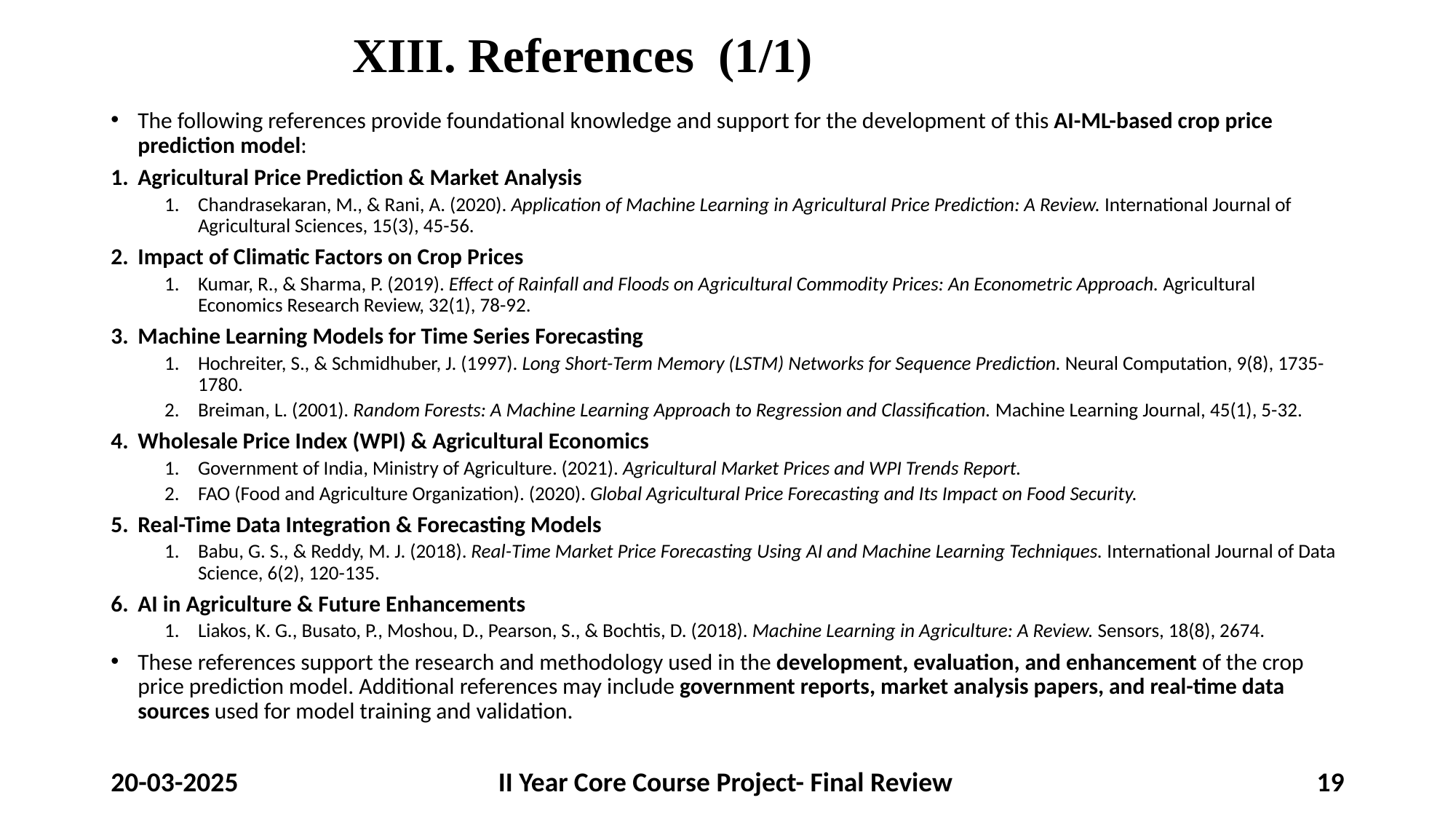

# XIII. References  (1/1)
The following references provide foundational knowledge and support for the development of this AI-ML-based crop price prediction model:
Agricultural Price Prediction & Market Analysis
Chandrasekaran, M., & Rani, A. (2020). Application of Machine Learning in Agricultural Price Prediction: A Review. International Journal of Agricultural Sciences, 15(3), 45-56.
Impact of Climatic Factors on Crop Prices
Kumar, R., & Sharma, P. (2019). Effect of Rainfall and Floods on Agricultural Commodity Prices: An Econometric Approach. Agricultural Economics Research Review, 32(1), 78-92.
Machine Learning Models for Time Series Forecasting
Hochreiter, S., & Schmidhuber, J. (1997). Long Short-Term Memory (LSTM) Networks for Sequence Prediction. Neural Computation, 9(8), 1735-1780.
Breiman, L. (2001). Random Forests: A Machine Learning Approach to Regression and Classification. Machine Learning Journal, 45(1), 5-32.
Wholesale Price Index (WPI) & Agricultural Economics
Government of India, Ministry of Agriculture. (2021). Agricultural Market Prices and WPI Trends Report.
FAO (Food and Agriculture Organization). (2020). Global Agricultural Price Forecasting and Its Impact on Food Security.
Real-Time Data Integration & Forecasting Models
Babu, G. S., & Reddy, M. J. (2018). Real-Time Market Price Forecasting Using AI and Machine Learning Techniques. International Journal of Data Science, 6(2), 120-135.
AI in Agriculture & Future Enhancements
Liakos, K. G., Busato, P., Moshou, D., Pearson, S., & Bochtis, D. (2018). Machine Learning in Agriculture: A Review. Sensors, 18(8), 2674.
These references support the research and methodology used in the development, evaluation, and enhancement of the crop price prediction model. Additional references may include government reports, market analysis papers, and real-time data sources used for model training and validation.

20-03-2025
II Year Core Course Project- Final Review
19